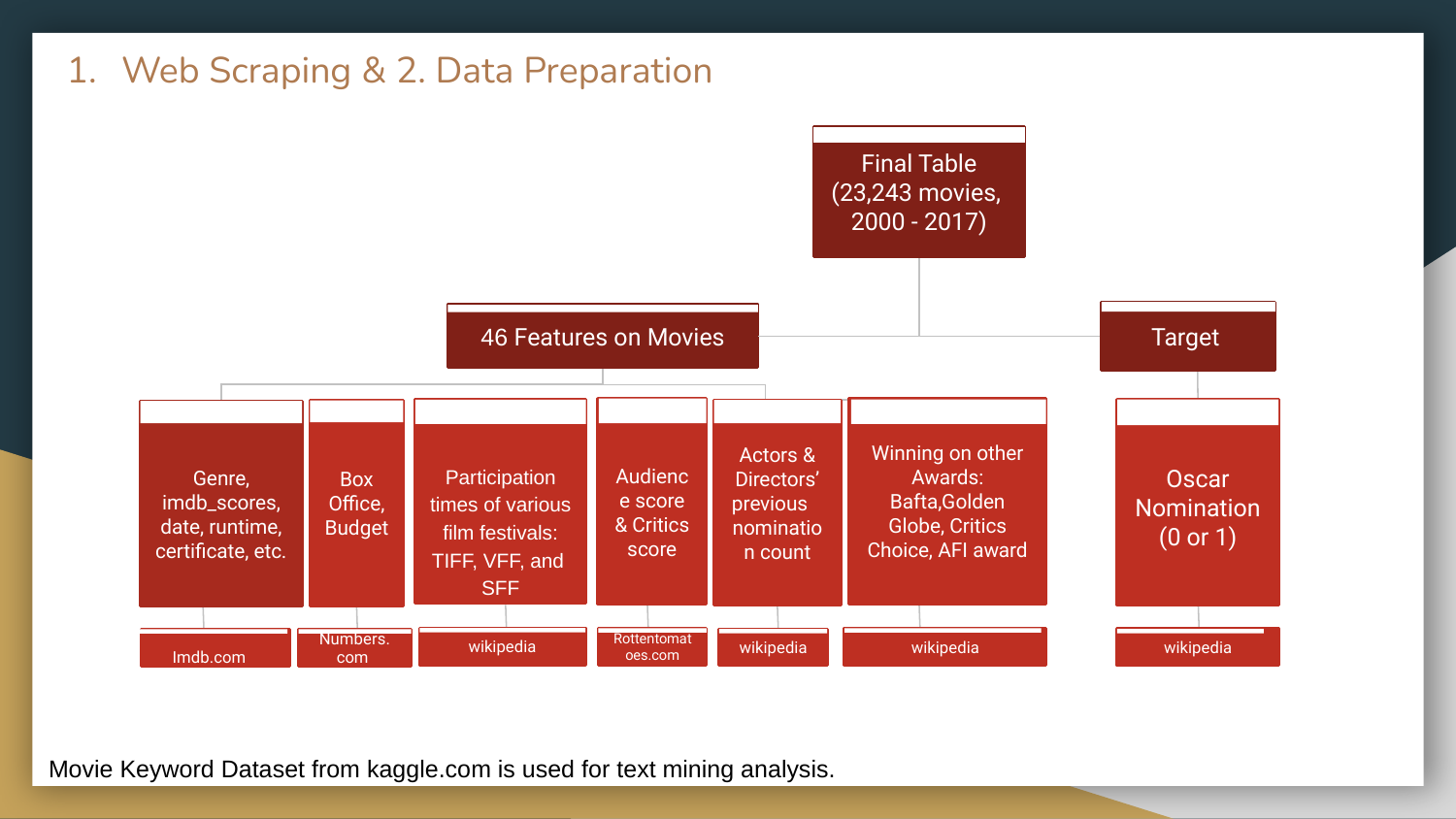

# 2. Data Cleaning & Merge
Web Scraping & 2. Data Preparation
Final Table
(23,243 movies,
2000 - 2017)

Target

46 Features on Movies
Winning on other Awards: Bafta,Golden Globe, Critics Choice, AFI award

Audience score & Critics score

Oscar Nomination
(0 or 1)

Participation times of various film festivals: TIFF, VFF, and  SFF

Actors & Directors’ previous    nomination count

Box Office, Budget

Genre, imdb_scores, date, runtime, certificate, etc.

wikipedia

Rottentomatoes.com

wikipedia

wikipedia

wikipedia

    Imdb.com

Numbers.
com

Movie Keyword Dataset from kaggle.com is used for text mining analysis.